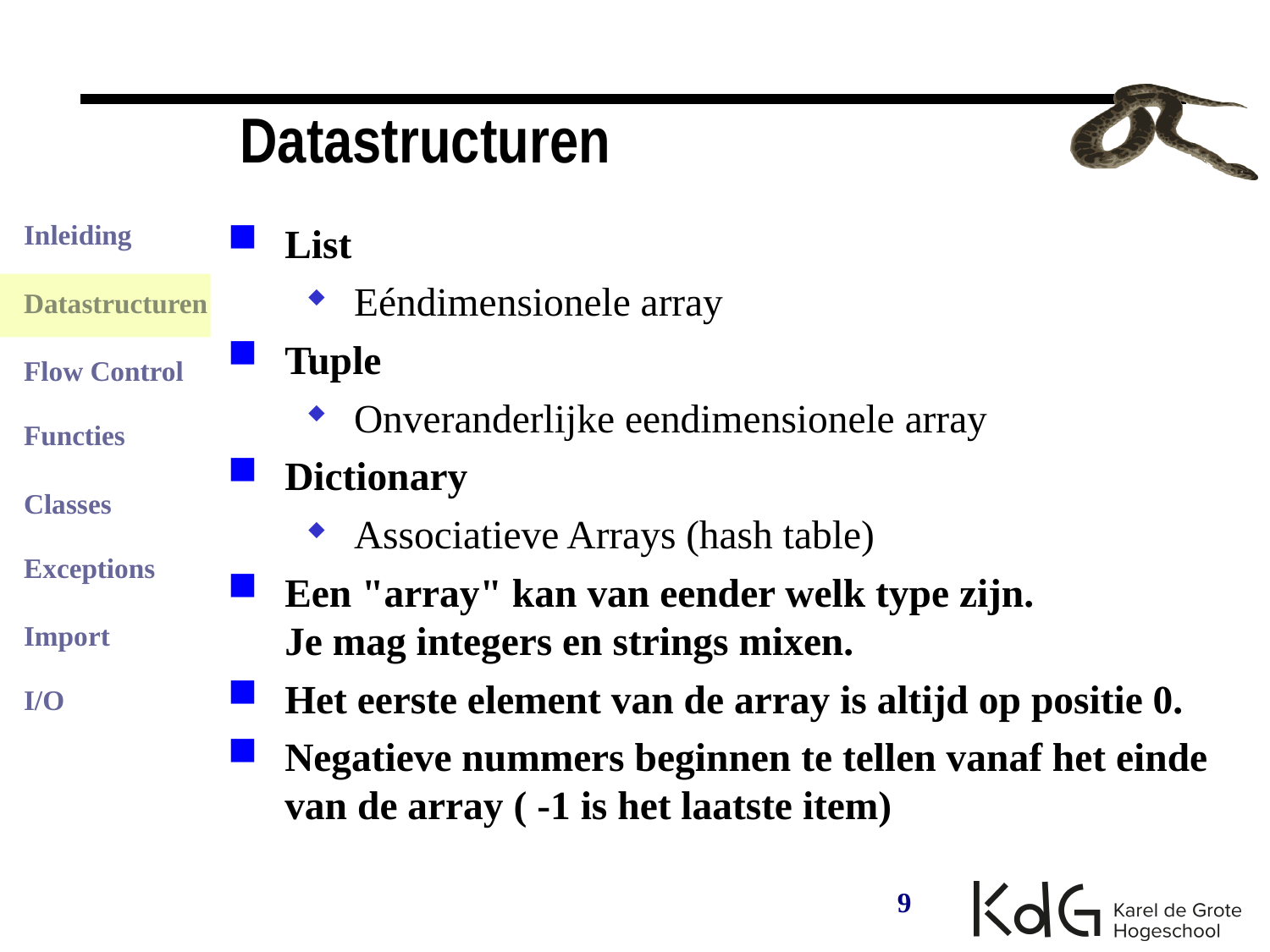

Datastructuren
List
Eéndimensionele array
Tuple
Onveranderlijke eendimensionele array
Dictionary
Associatieve Arrays (hash table)
Een "array" kan van eender welk type zijn.
Je mag integers en strings mixen.
Het eerste element van de array is altijd op positie 0.
Negatieve nummers beginnen te tellen vanaf het einde van de array ( -1 is het laatste item)